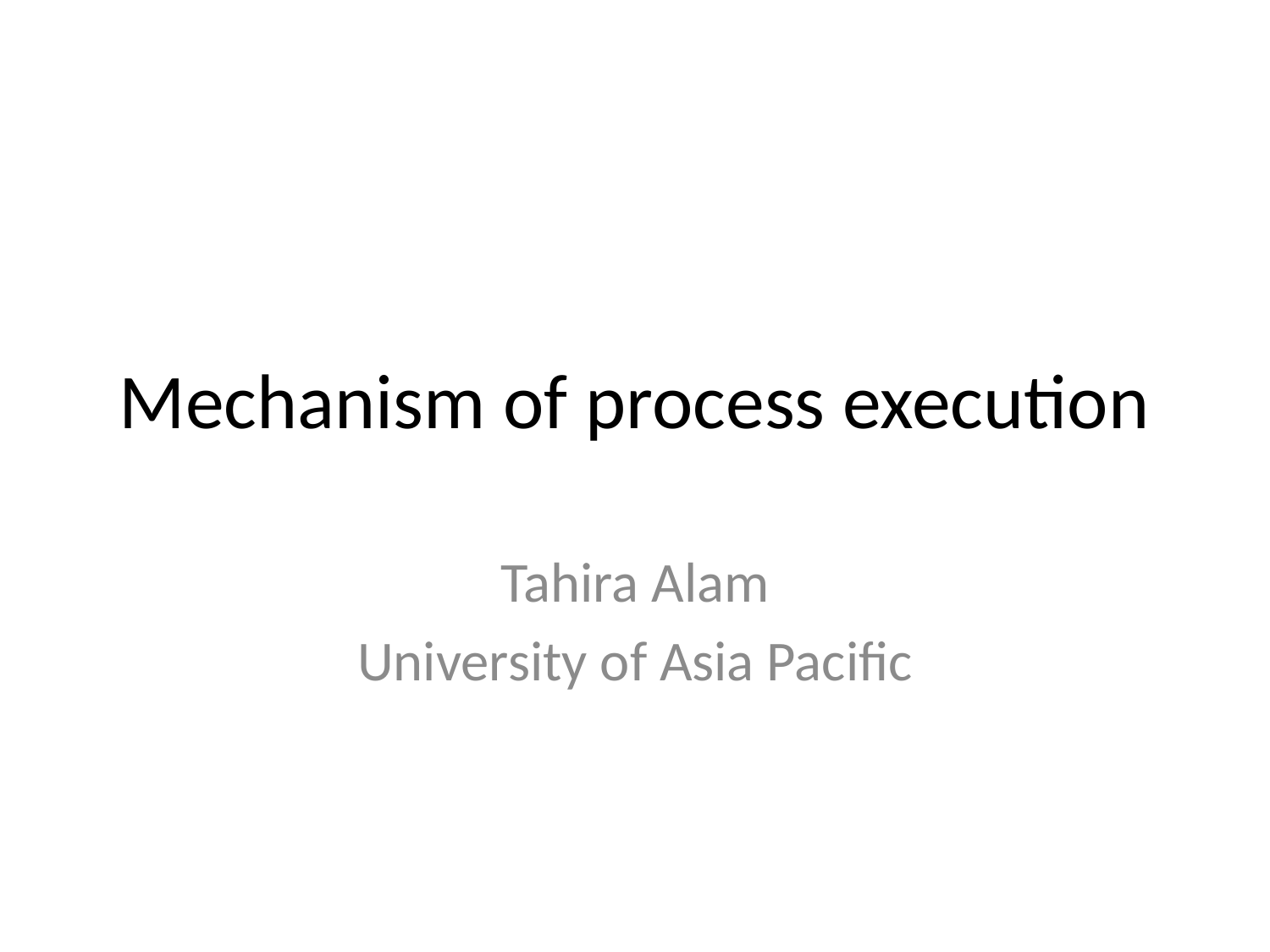

# Mechanism of process execution
Tahira Alam
University of Asia Pacific